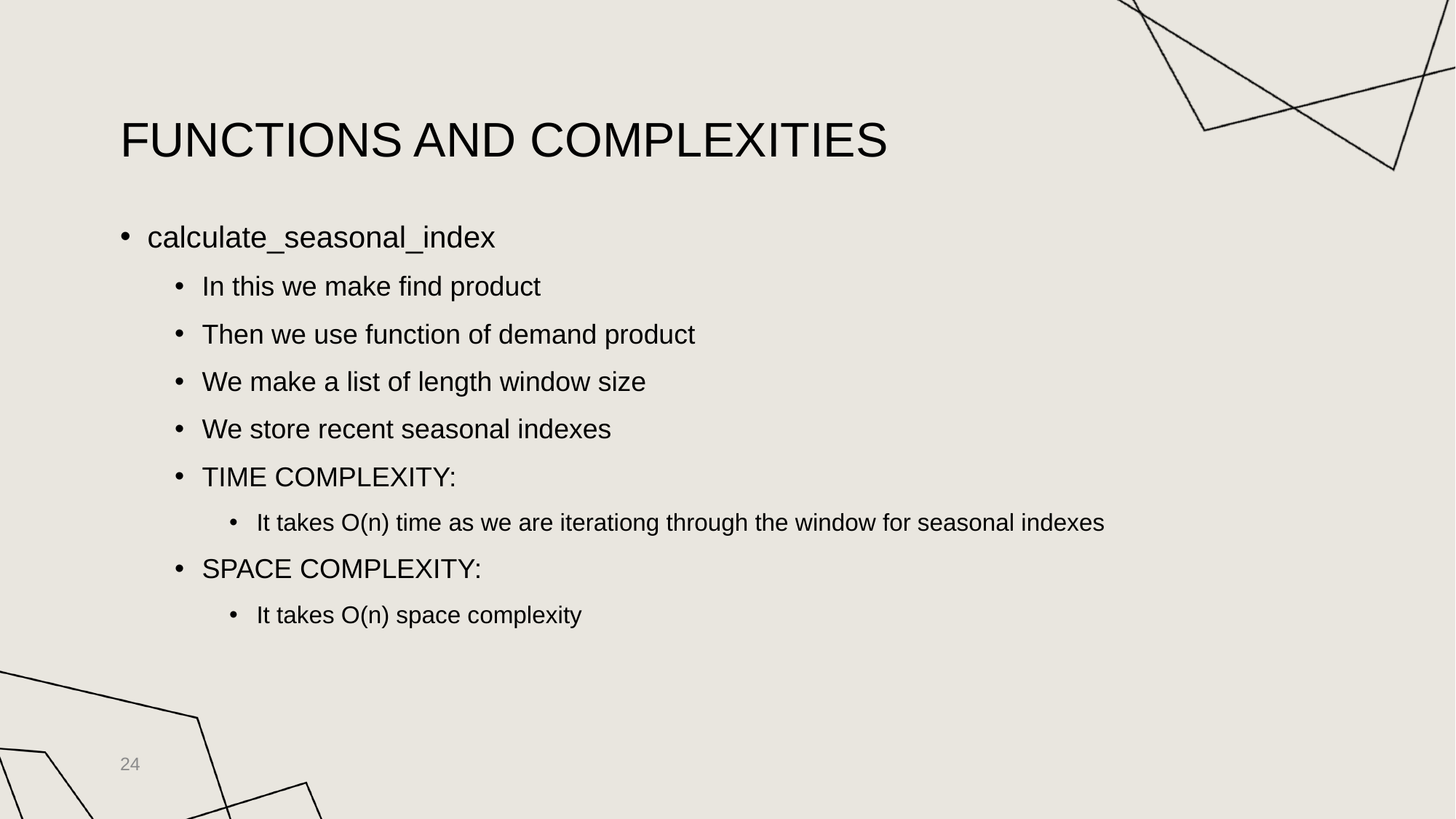

# Functions and complexities
calculate_seasonal_index
In this we make find product
Then we use function of demand product
We make a list of length window size
We store recent seasonal indexes
TIME COMPLEXITY:
It takes O(n) time as we are iterationg through the window for seasonal indexes
SPACE COMPLEXITY:
It takes O(n) space complexity
24